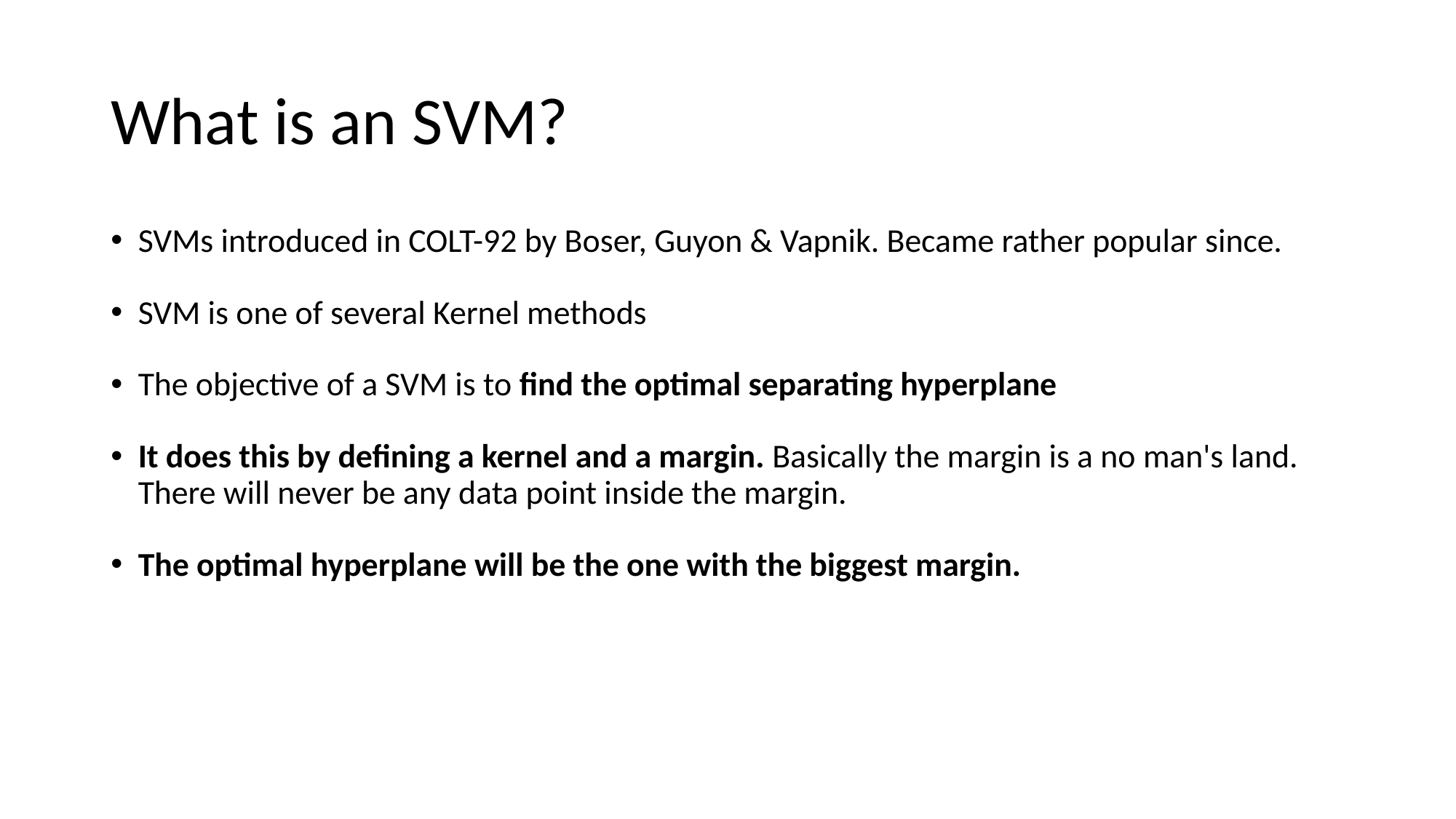

What is an SVM?
SVMs introduced in COLT-92 by Boser, Guyon & Vapnik. Became rather popular since.

SVM is one of several Kernel methods

The objective of a SVM is to find the optimal separating hyperplane

It does this by defining a kernel and a margin. Basically the margin is a no man's land. There will never be any data point inside the margin.

The optimal hyperplane will be the one with the biggest margin.